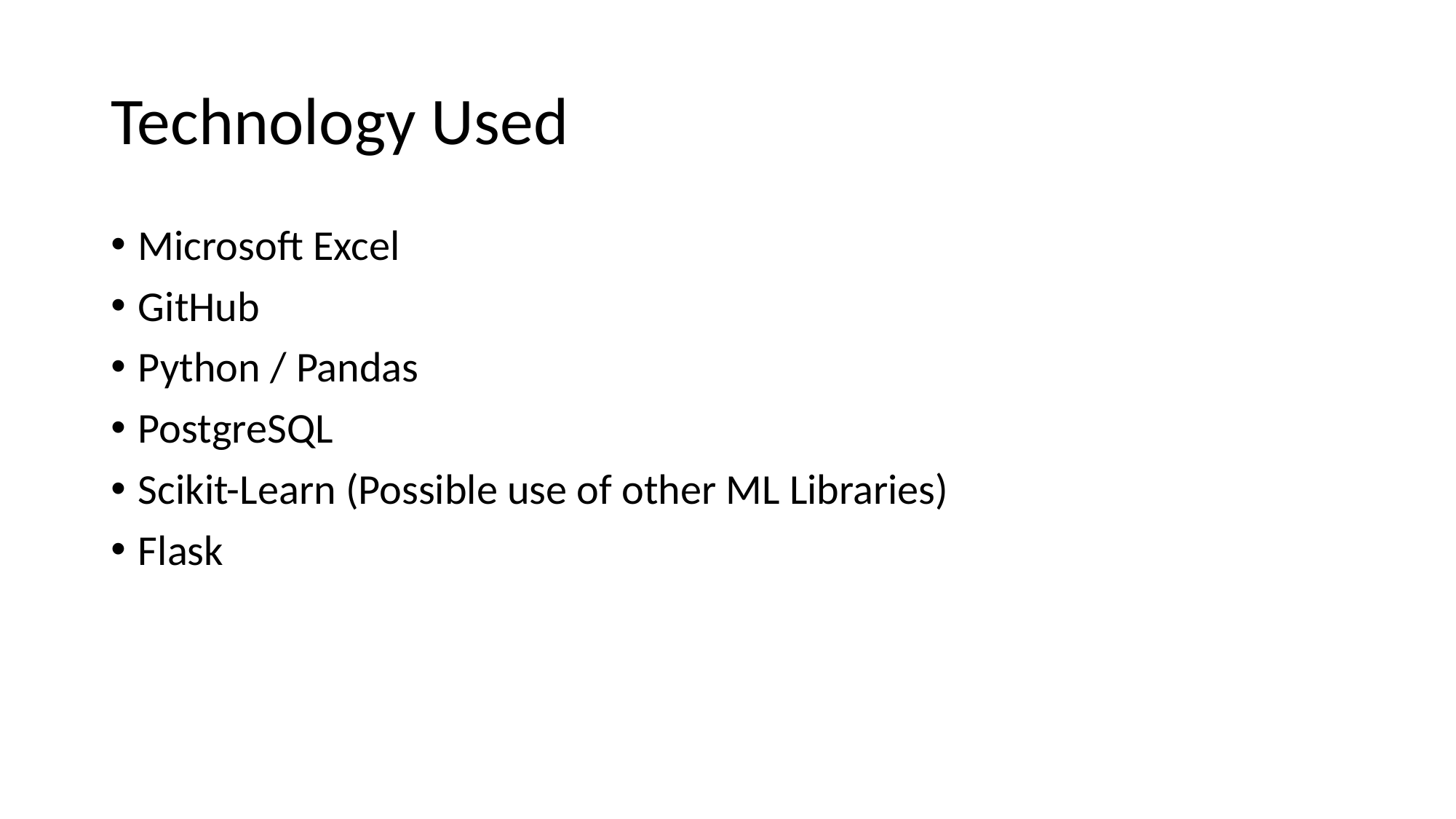

# Technology Used
Microsoft Excel
GitHub
Python / Pandas
PostgreSQL
Scikit-Learn (Possible use of other ML Libraries)
Flask